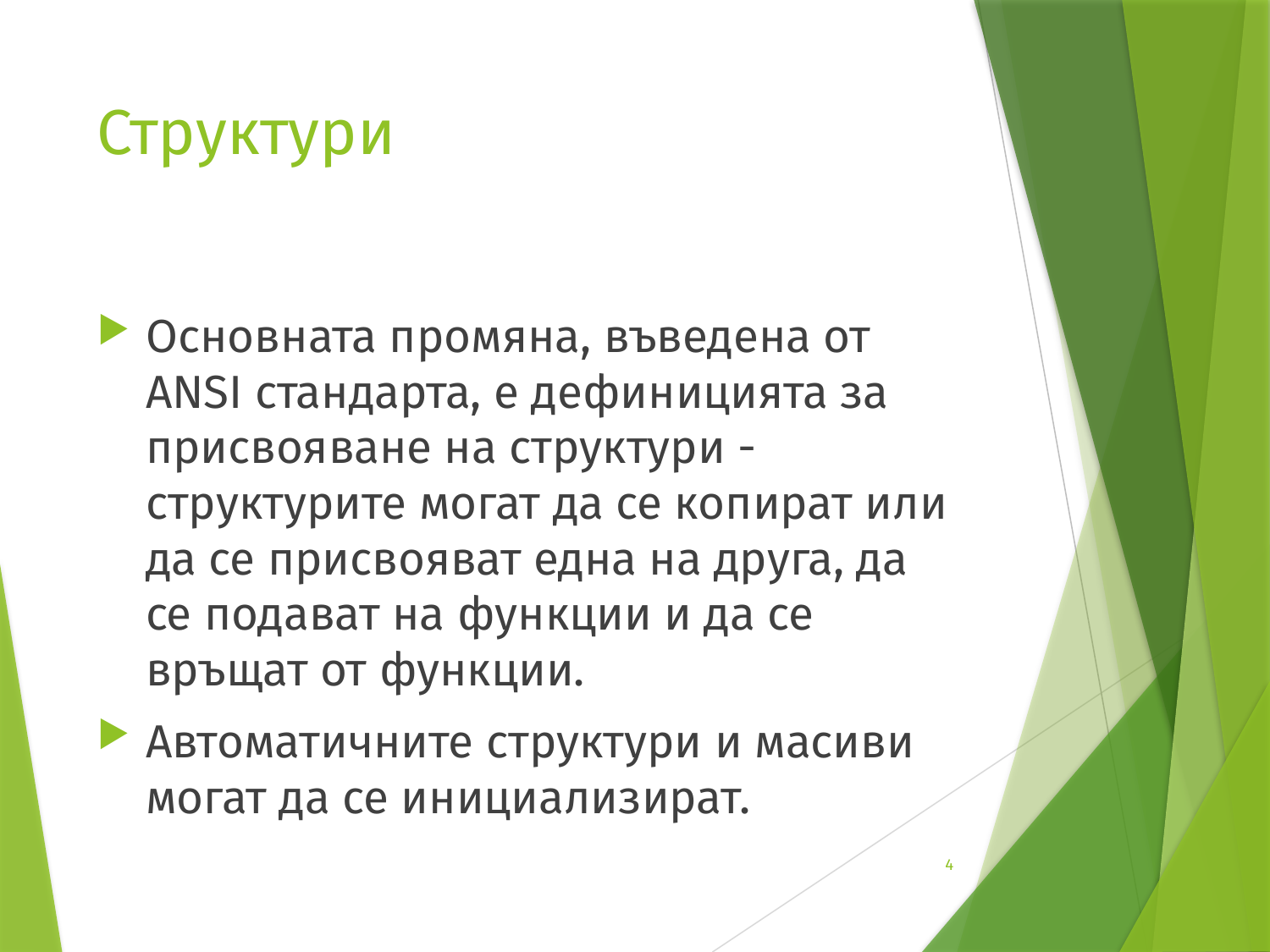

# Структури
Основната промяна, въведена от ANSI стандарта, е дефиницията за присвояване на структури - структурите могат да се копират или да се присвояват една на друга, да се подават на функции и да се връщат от функции.
Автоматичните структури и масиви могат да се инициализират.
4